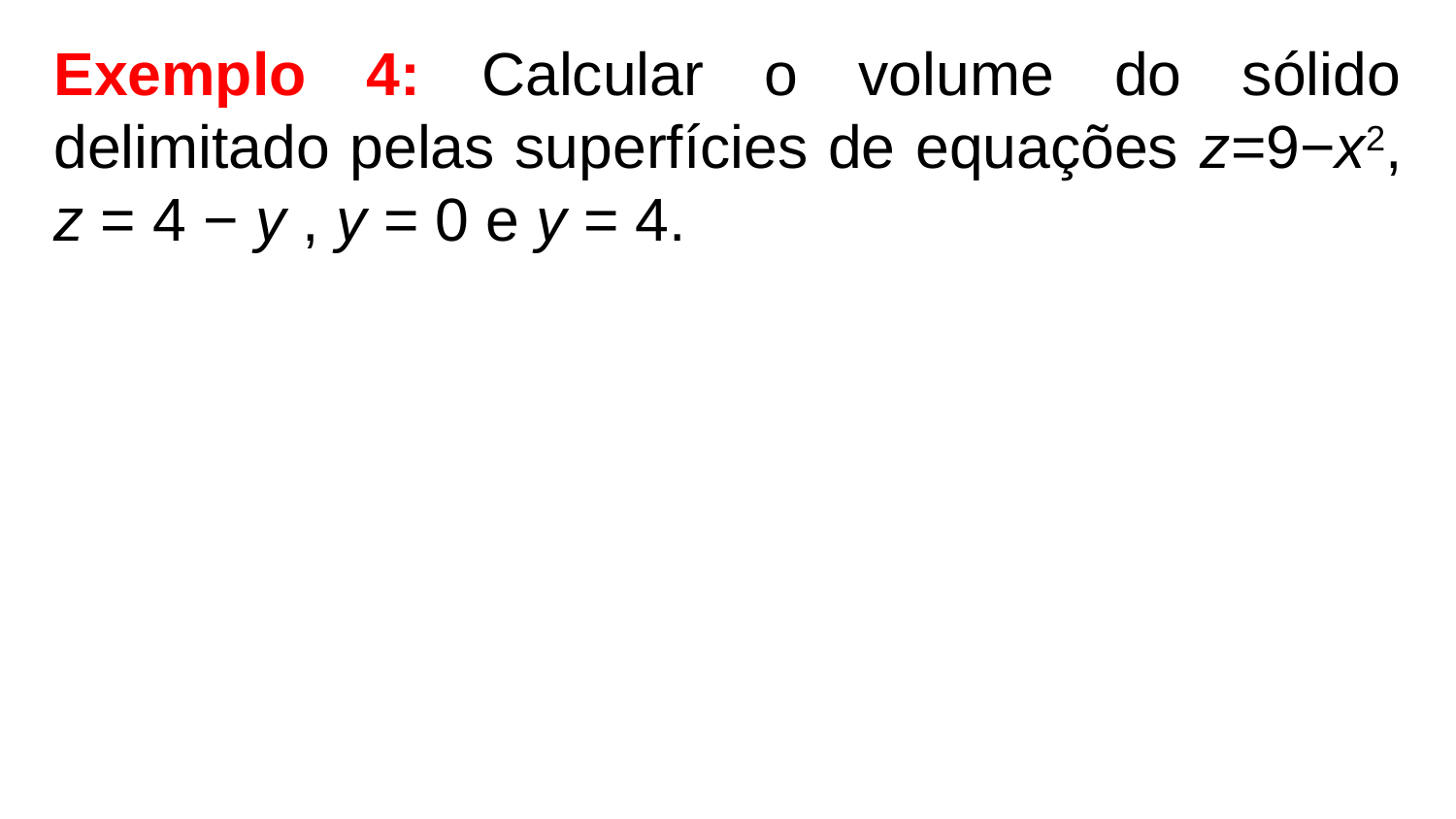

Exemplo 4: Calcular o volume do sólido delimitado pelas superfícies de equações z=9−x2, z = 4 − y , y = 0 e y = 4.